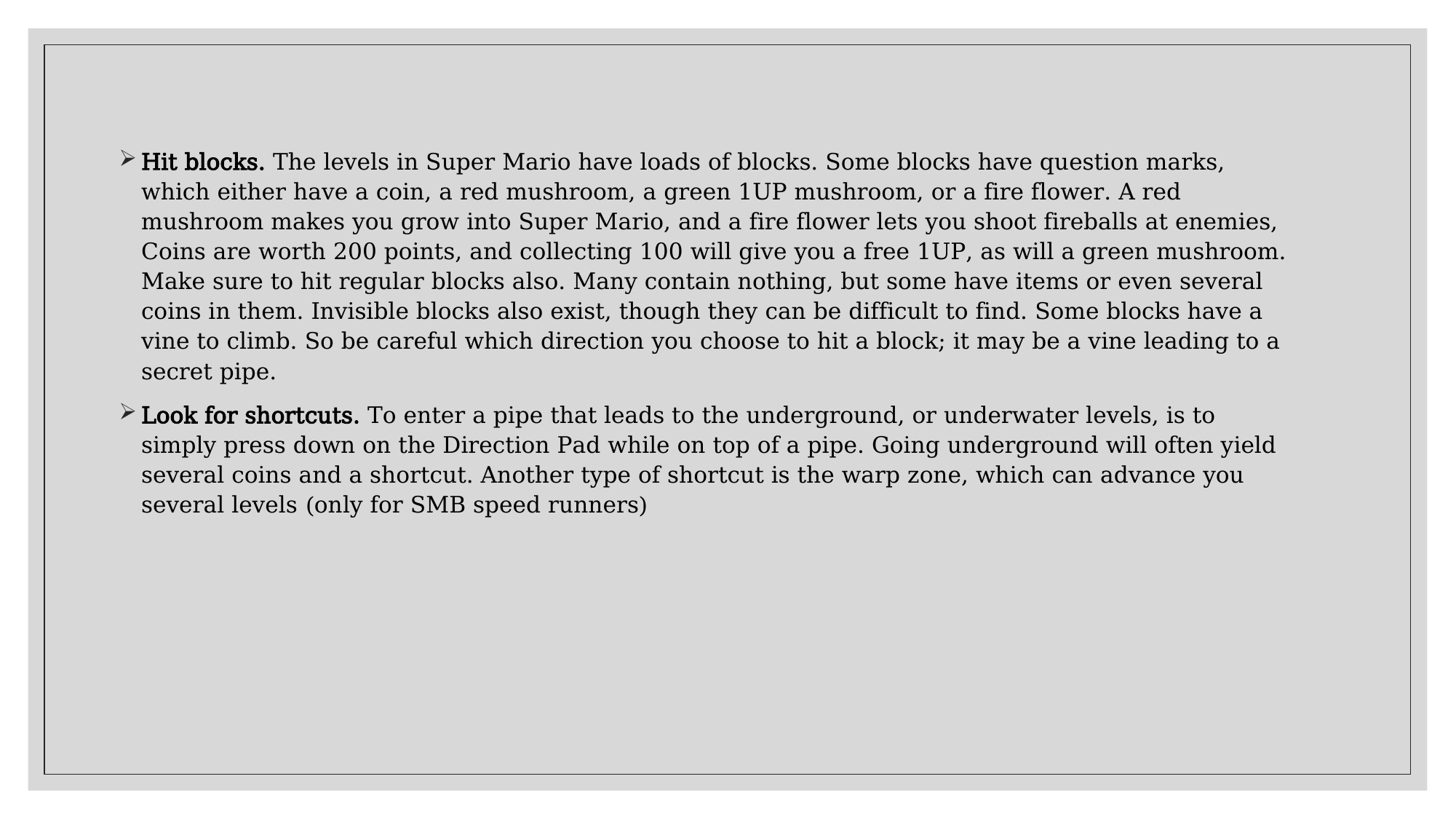

Hit blocks. The levels in Super Mario have loads of blocks. Some blocks have question marks, which either have a coin, a red mushroom, a green 1UP mushroom, or a fire flower. A red mushroom makes you grow into Super Mario, and a fire flower lets you shoot fireballs at enemies, Coins are worth 200 points, and collecting 100 will give you a free 1UP, as will a green mushroom. Make sure to hit regular blocks also. Many contain nothing, but some have items or even several coins in them. Invisible blocks also exist, though they can be difficult to find. Some blocks have a vine to climb. So be careful which direction you choose to hit a block; it may be a vine leading to a secret pipe.
Look for shortcuts. To enter a pipe that leads to the underground, or underwater levels, is to simply press down on the Direction Pad while on top of a pipe. Going underground will often yield several coins and a shortcut. Another type of shortcut is the warp zone, which can advance you several levels (only for SMB speed runners)